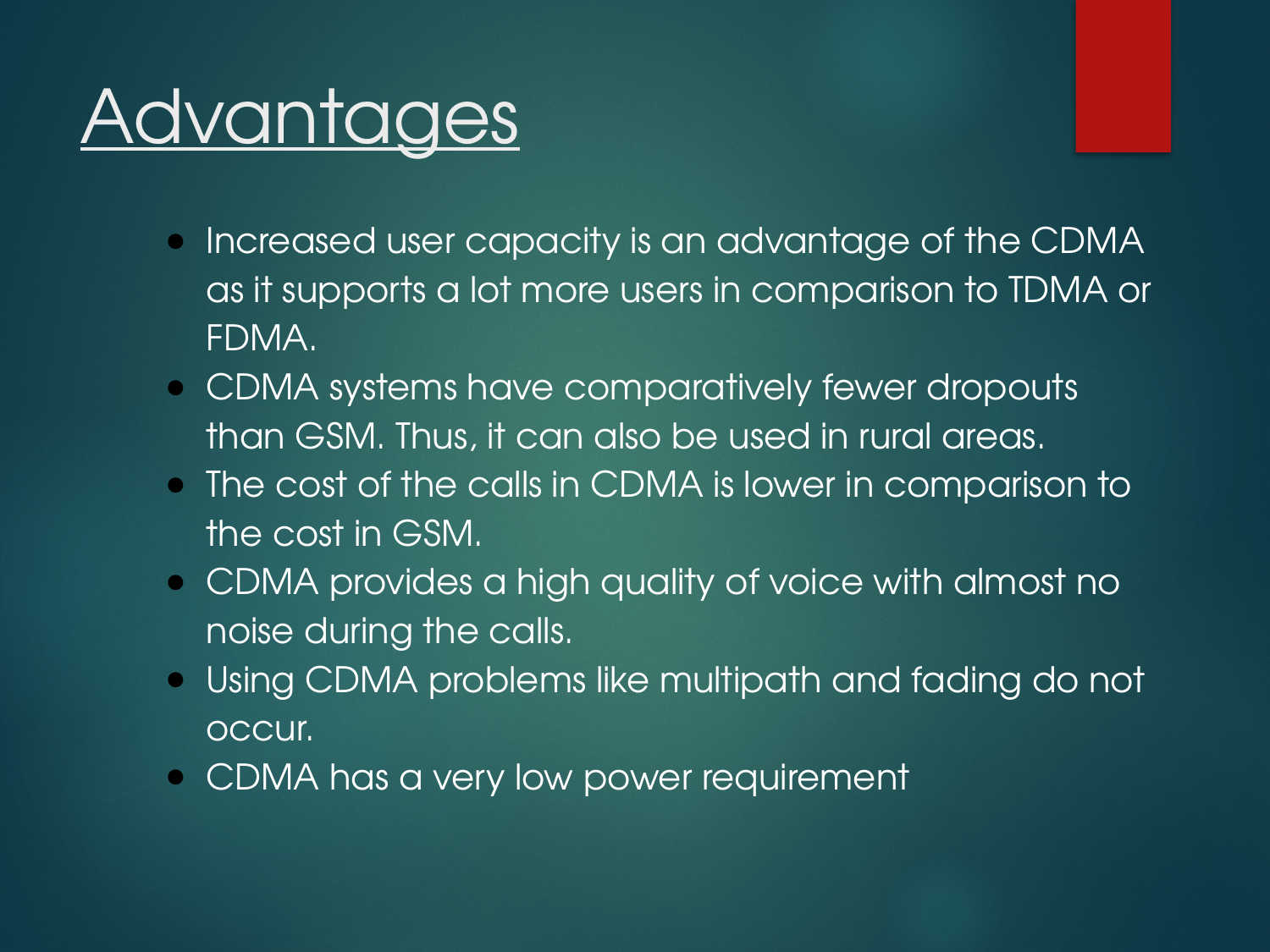

# Advantages
Increased user capacity is an advantage of the CDMA as it supports a lot more users in comparison to TDMA or FDMA.
CDMA systems have comparatively fewer dropouts than GSM. Thus, it can also be used in rural areas.
The cost of the calls in CDMA is lower in comparison to the cost in GSM.
CDMA provides a high quality of voice with almost no noise during the calls.
Using CDMA problems like multipath and fading do not occur.
CDMA has a very low power requirement